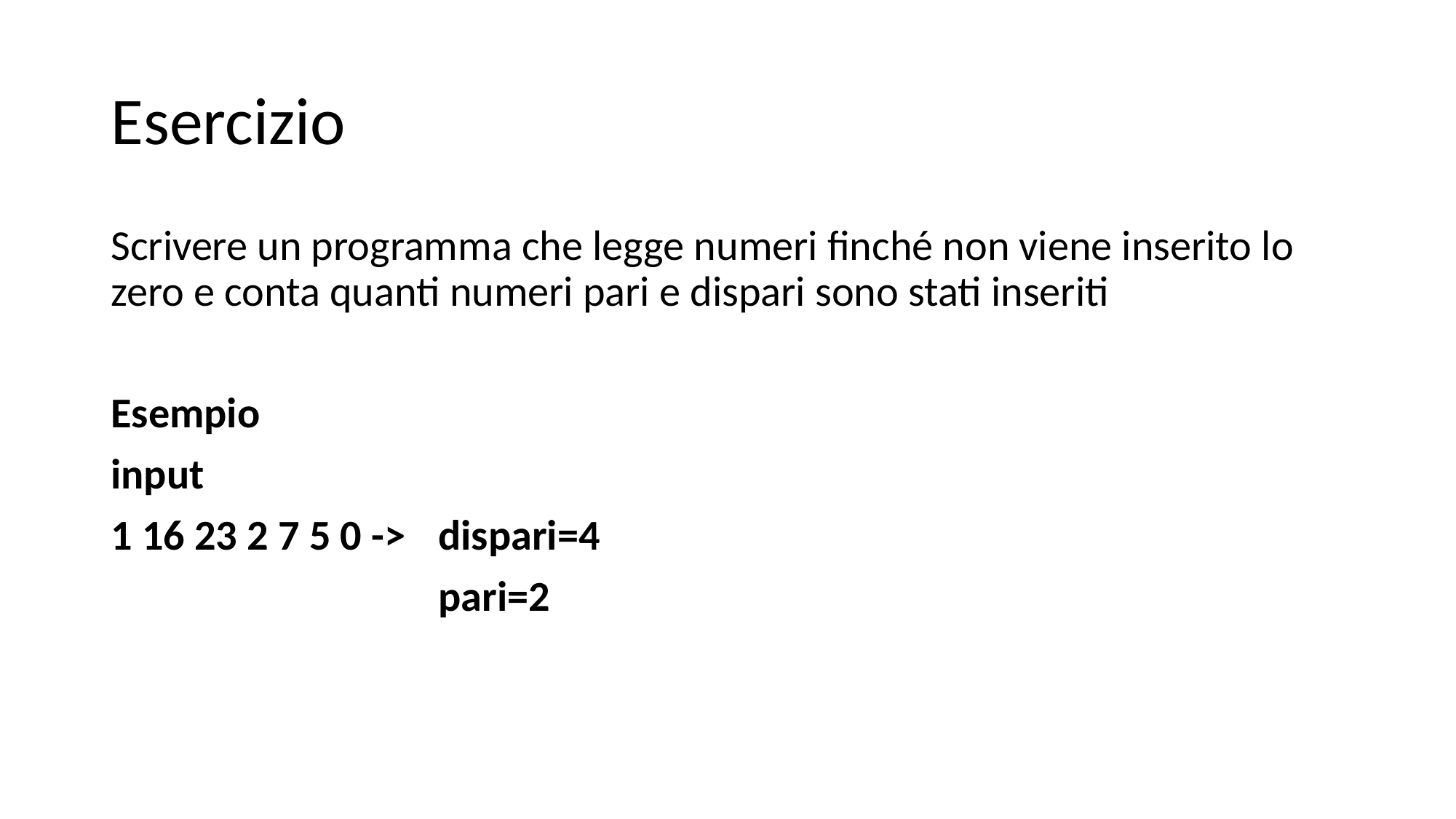

# Esercizio
Scrivere un programma che legge numeri finché non viene inserito lo zero e conta quanti numeri pari e dispari sono stati inseriti

Esempio
input
1 16 23 2 7 5 0 -> 	dispari=4
			pari=2